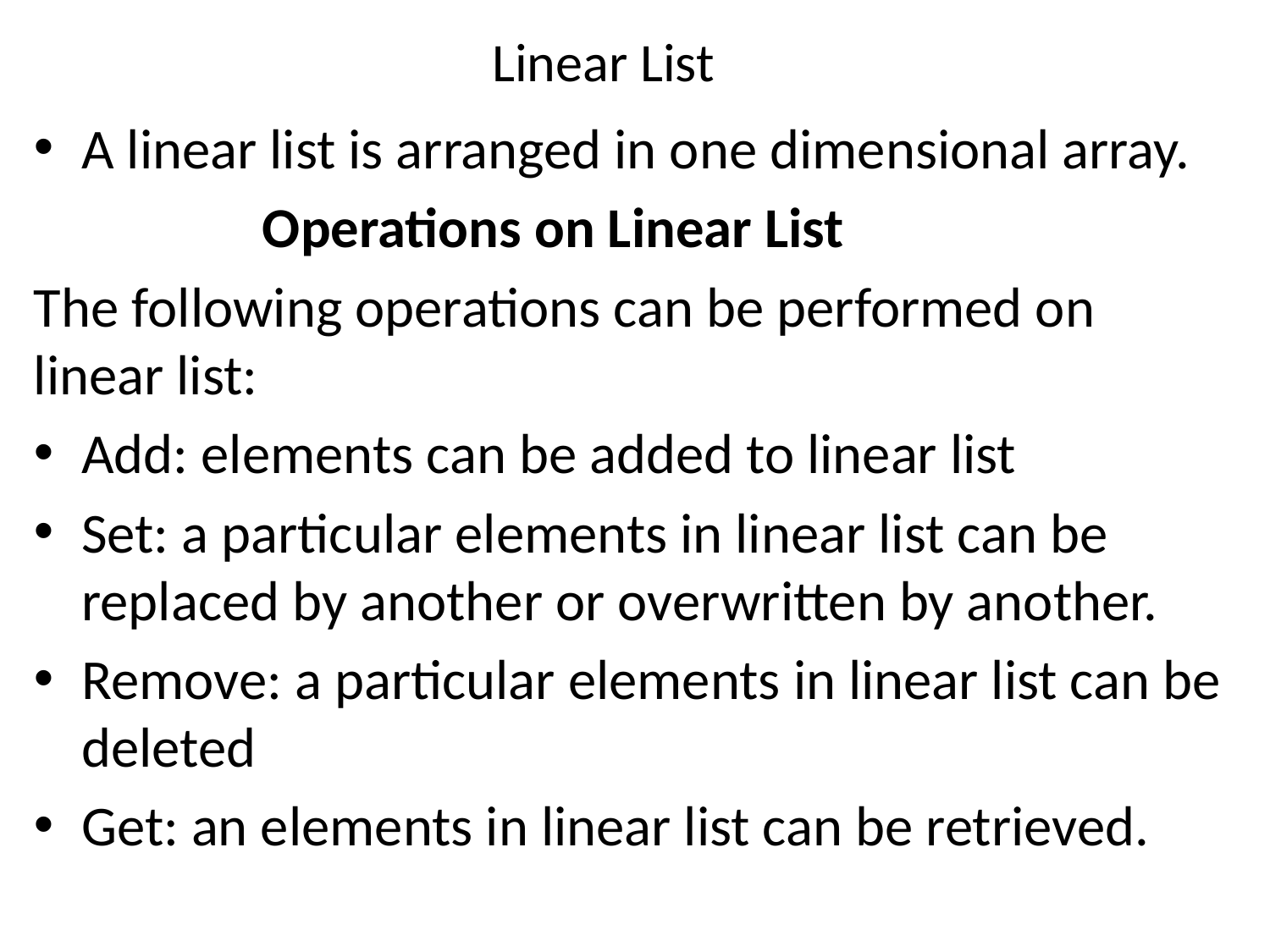

# Linear List
A linear list is arranged in one dimensional array.
                  Operations on Linear List
The following operations can be performed on linear list:
Add: elements can be added to linear list
Set: a particular elements in linear list can be replaced by another or overwritten by another.
Remove: a particular elements in linear list can be deleted
Get: an elements in linear list can be retrieved.